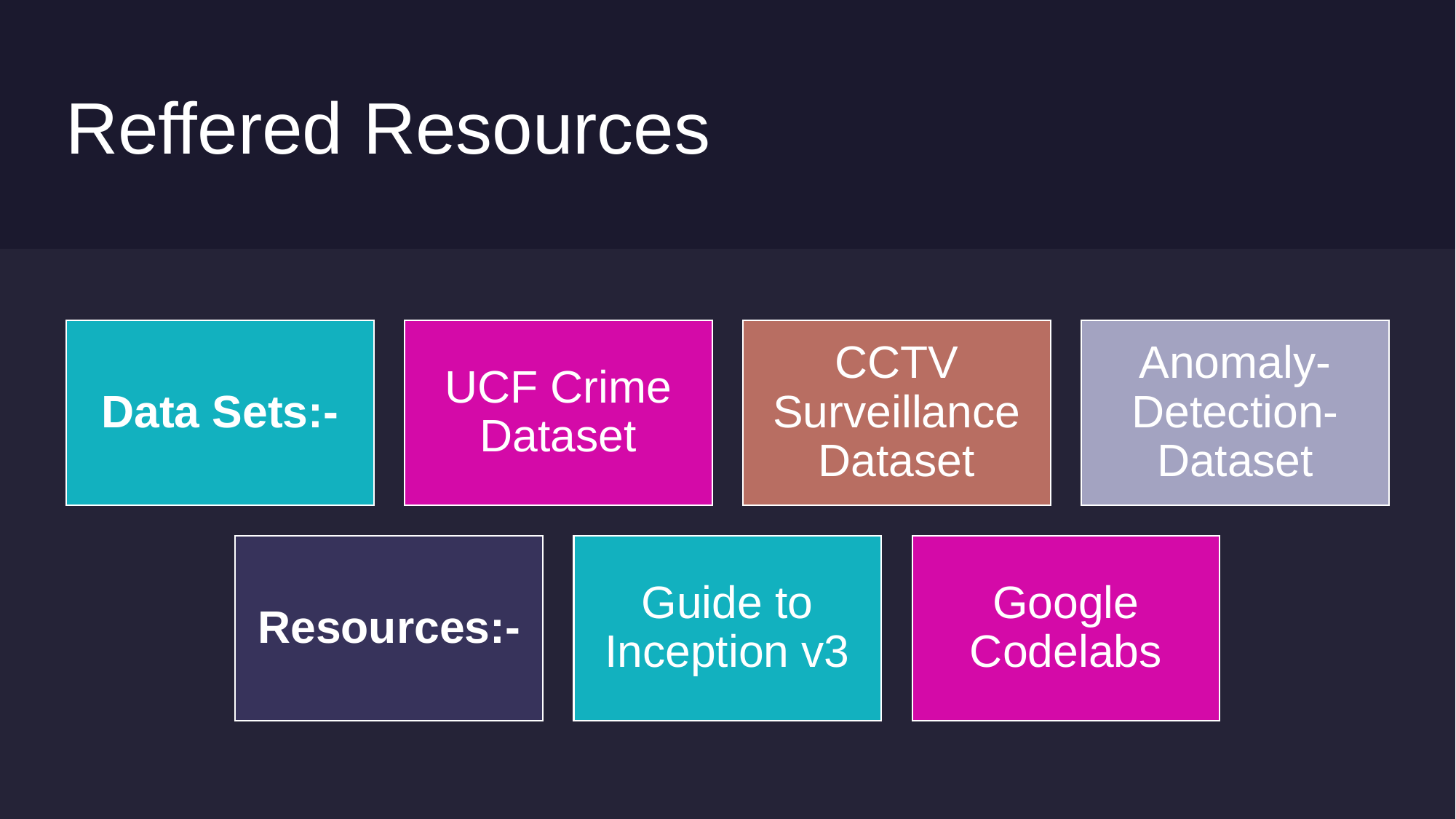

# Reffered Resources

Data Sets:-
UCF Crime Dataset
CCTV Surveillance Dataset
Anomaly-Detection-Dataset
Resources:-
Guide to Inception v3
Google Codelabs